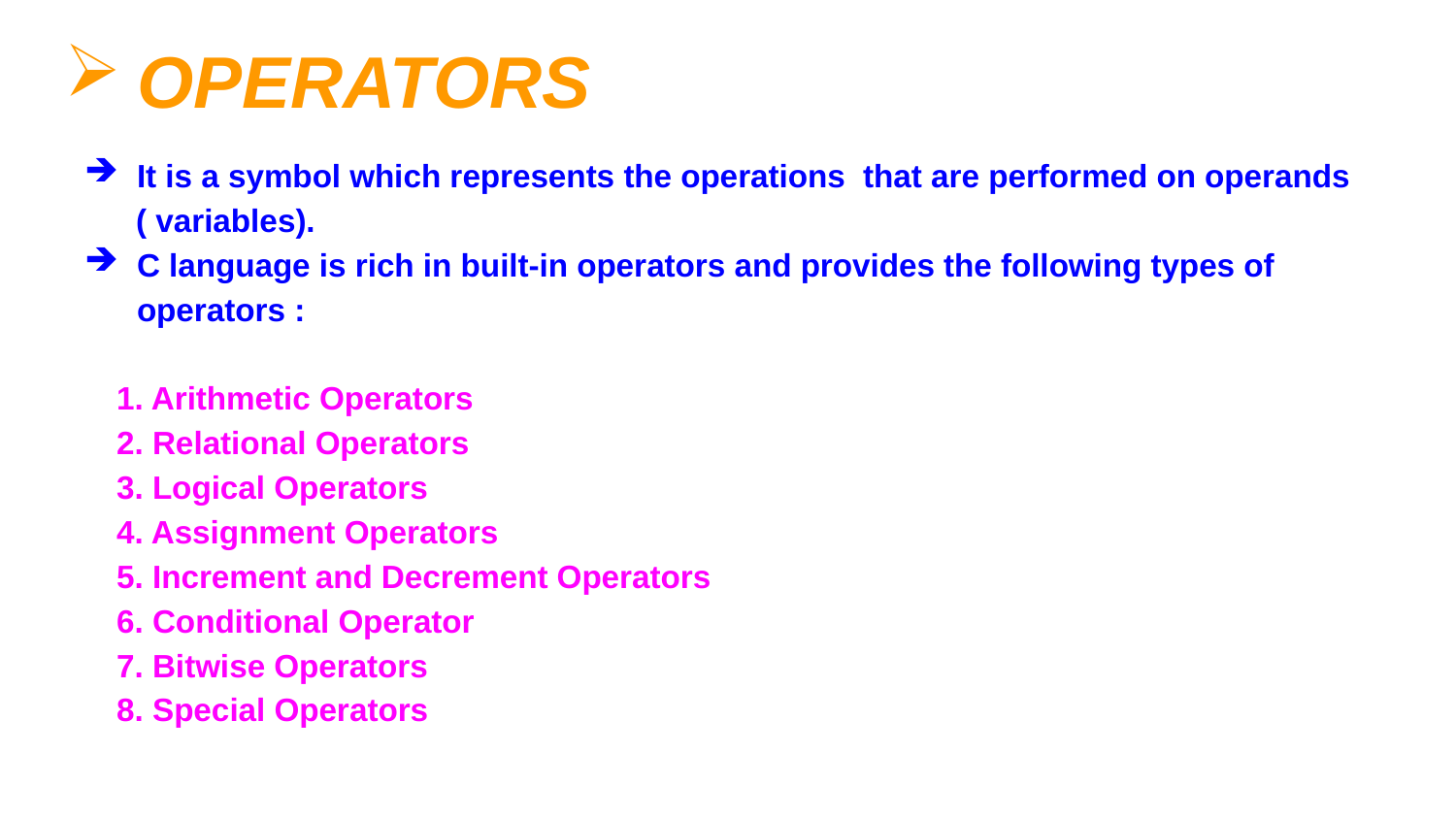

# OPERATORS
It is a symbol which represents the operations  that are performed on operands
        ( variables).
C language is rich in built-in operators and provides the following types of operators :

1. Arithmetic Operators
2. Relational Operators
3. Logical Operators
4. Assignment Operators
5. Increment and Decrement Operators
6. Conditional Operator
7. Bitwise Operators
8. Special Operators